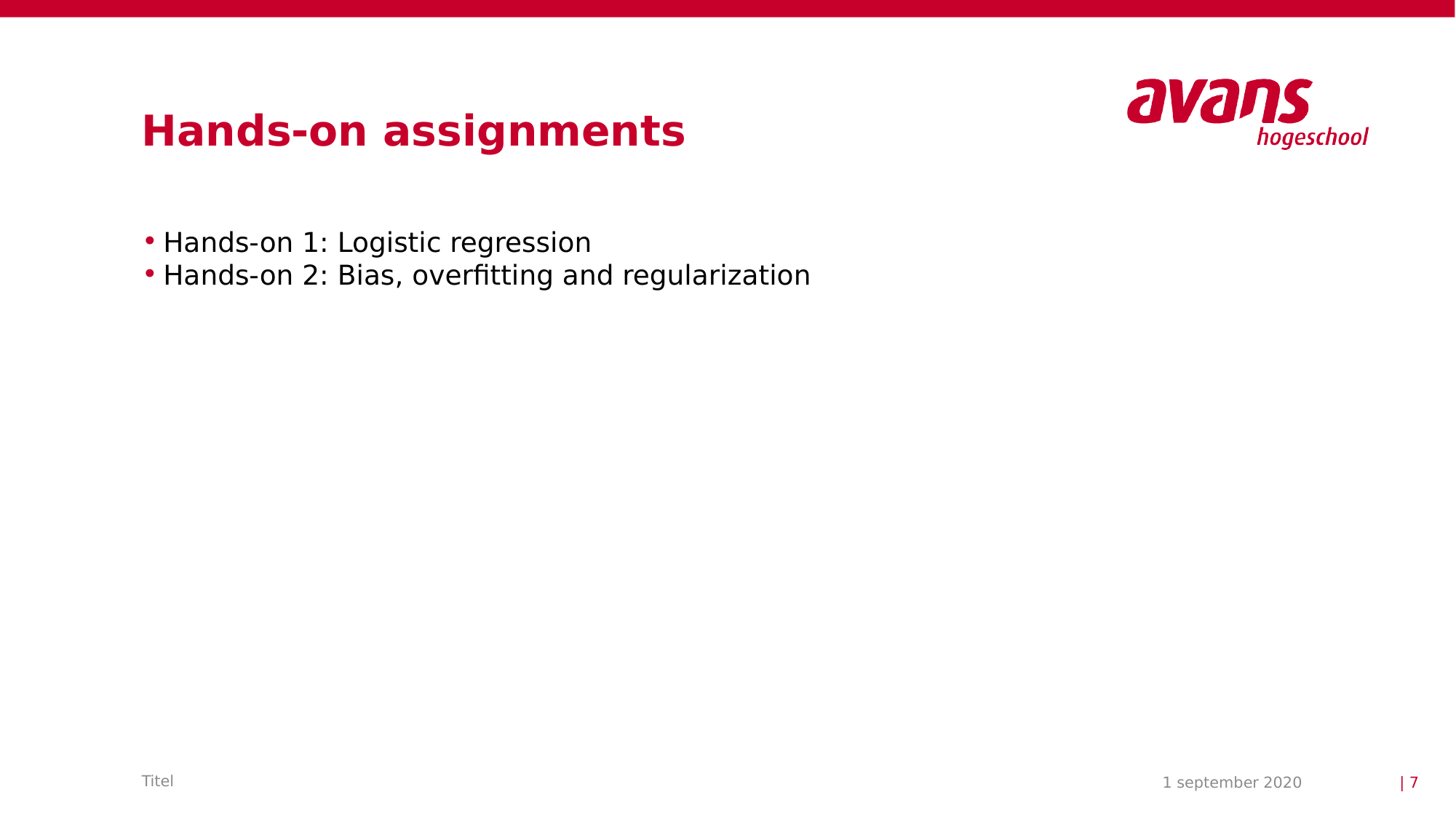

# Hands-on assignments
Hands-on 1: Logistic regression
Hands-on 2: Bias, overfitting and regularization

1 september 2020
| 7